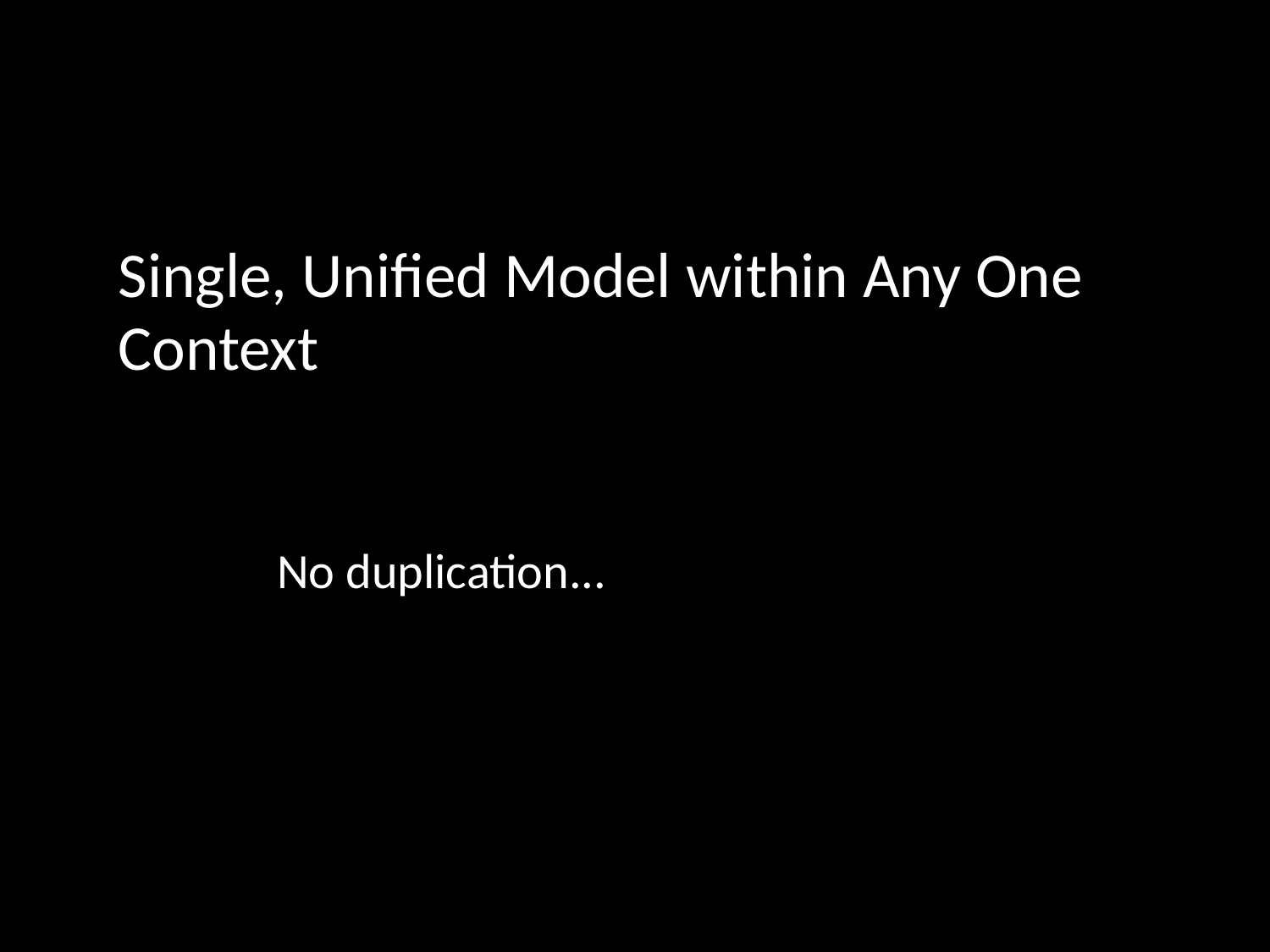

# Single, Unified Model within Any One Context

No duplication...